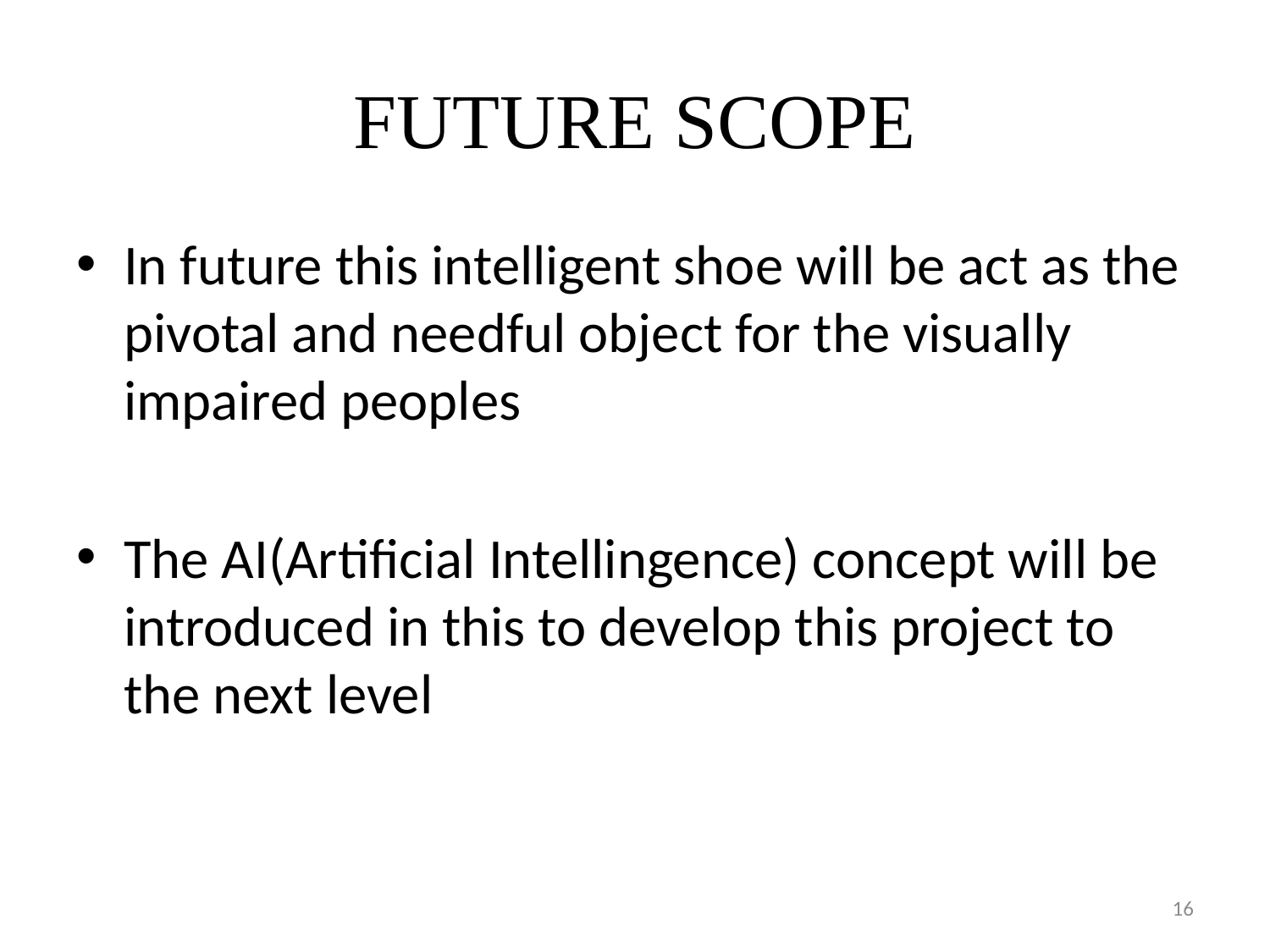

# FUTURE SCOPE
In future this intelligent shoe will be act as the pivotal and needful object for the visually impaired peoples

The AI(Artificial Intellingence) concept will be introduced in this to develop this project to the next level
16